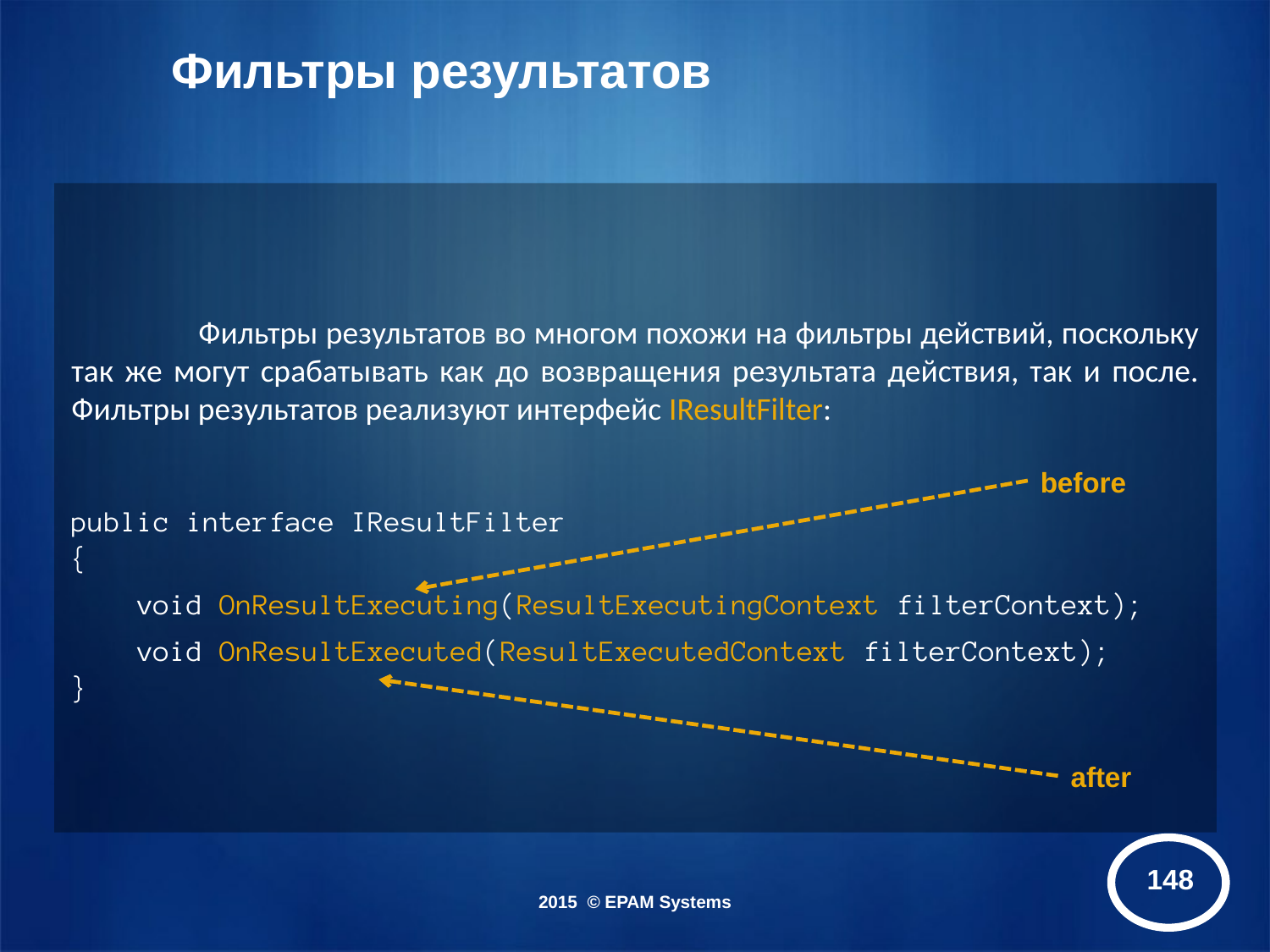

# Фильтры результатов
	Фильтры результатов во многом похожи на фильтры действий, поскольку так же могут срабатывать как до возвращения результата действия, так и после. Фильтры результатов реализуют интерфейс IResultFilter:

public interface IResultFilter
{
    void OnResultExecuting(ResultExecutingContext filterContext);
    void OnResultExecuted(ResultExecutedContext filterContext);
}
before
after
2015  © EPAM Systems